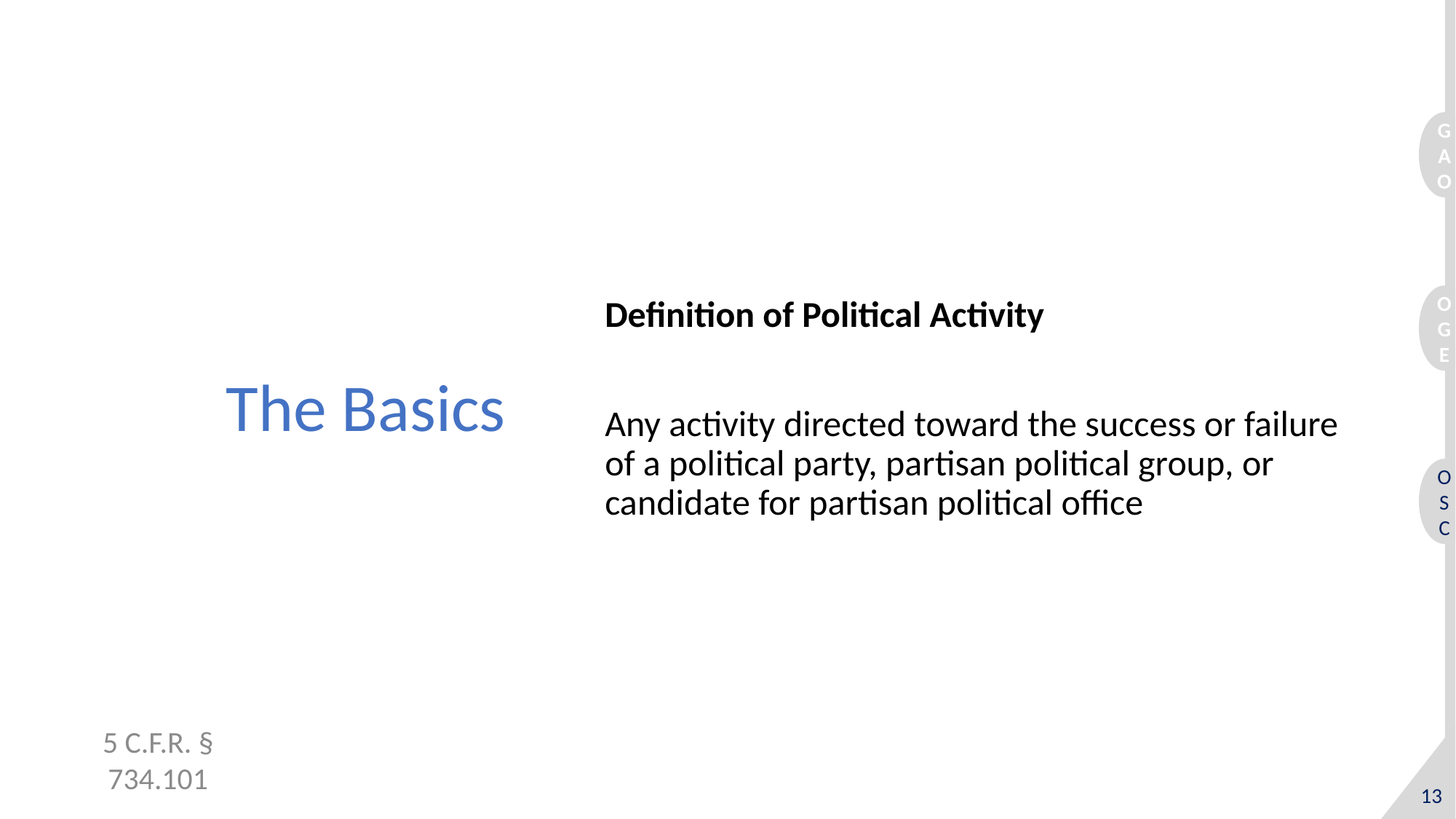

# The Basics
Definition of Political Activity

Any activity directed toward the success or failure of a political party, partisan political group, or candidate for partisan political office
5 C.F.R. § 734.101